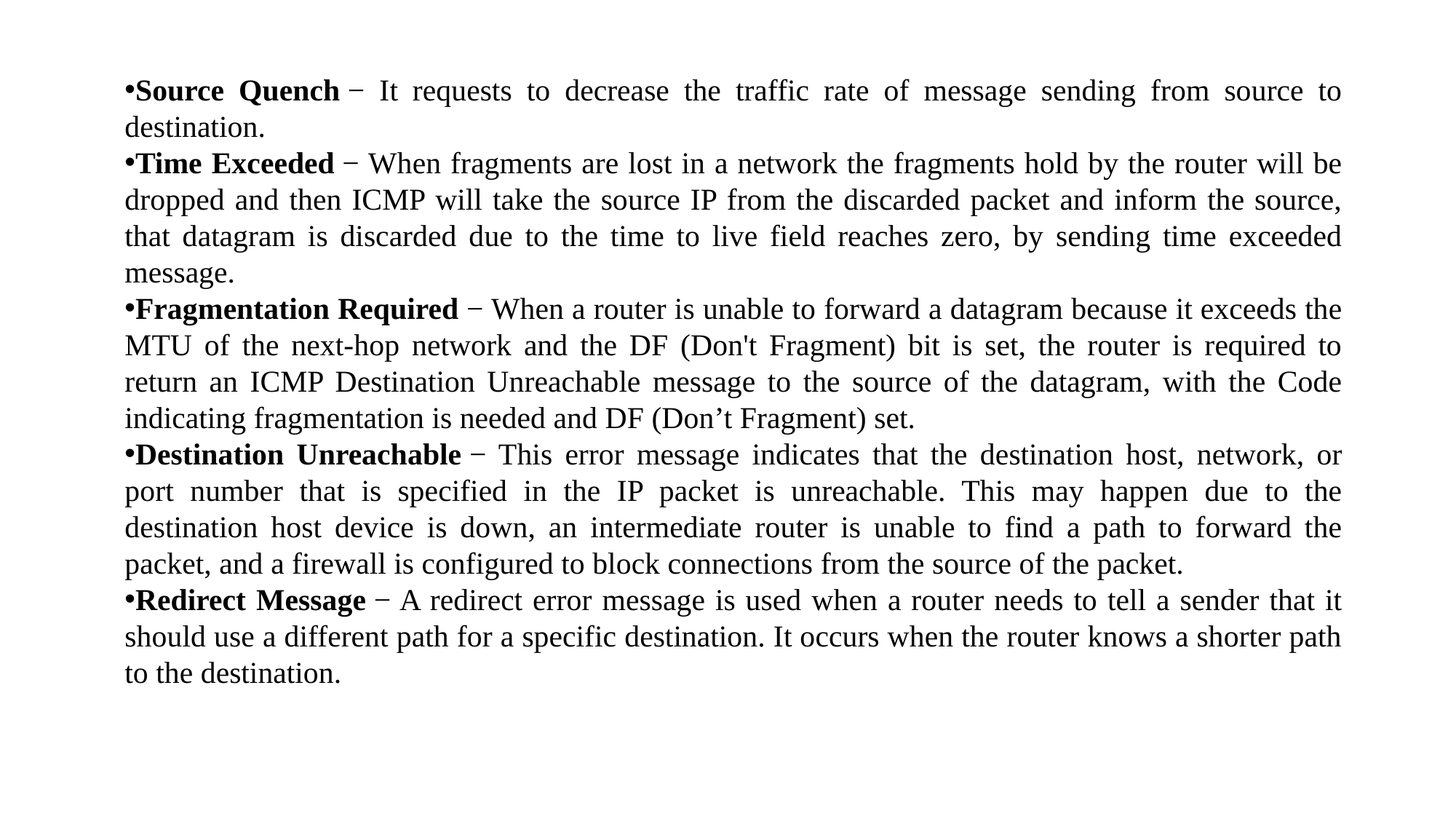

Source Quench − It requests to decrease the traffic rate of message sending from source to destination.
Time Exceeded − When fragments are lost in a network the fragments hold by the router will be dropped and then ICMP will take the source IP from the discarded packet and inform the source, that datagram is discarded due to the time to live field reaches zero, by sending time exceeded message.
Fragmentation Required − When a router is unable to forward a datagram because it exceeds the MTU of the next-hop network and the DF (Don't Fragment) bit is set, the router is required to return an ICMP Destination Unreachable message to the source of the datagram, with the Code indicating fragmentation is needed and DF (Don’t Fragment) set.
Destination Unreachable − This error message indicates that the destination host, network, or port number that is specified in the IP packet is unreachable. This may happen due to the destination host device is down, an intermediate router is unable to find a path to forward the packet, and a firewall is configured to block connections from the source of the packet.
Redirect Message − A redirect error message is used when a router needs to tell a sender that it should use a different path for a specific destination. It occurs when the router knows a shorter path to the destination.